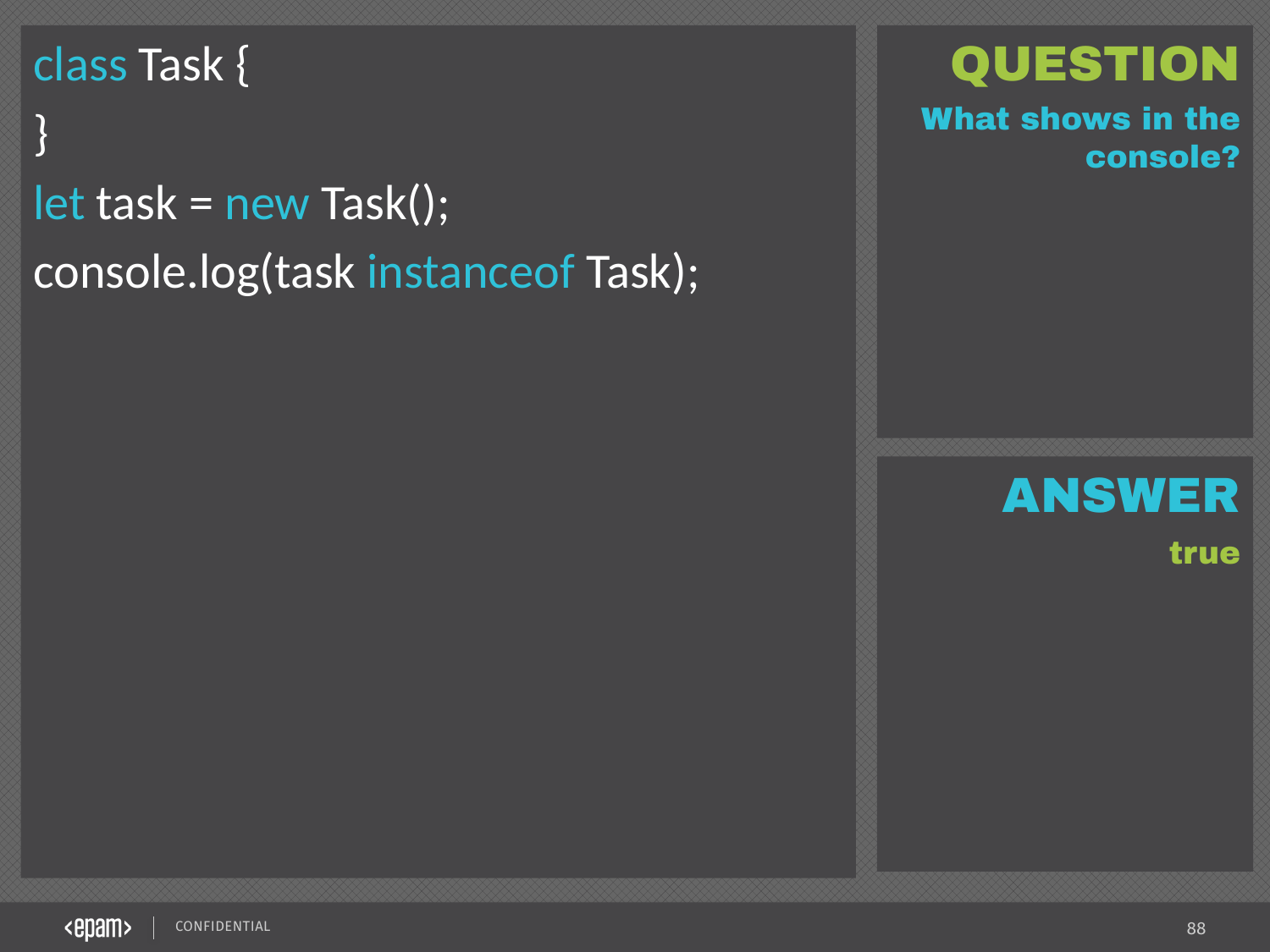

class Task {
}
let task = new Task();
console.log(task instanceof Task);
What shows in the console?

true